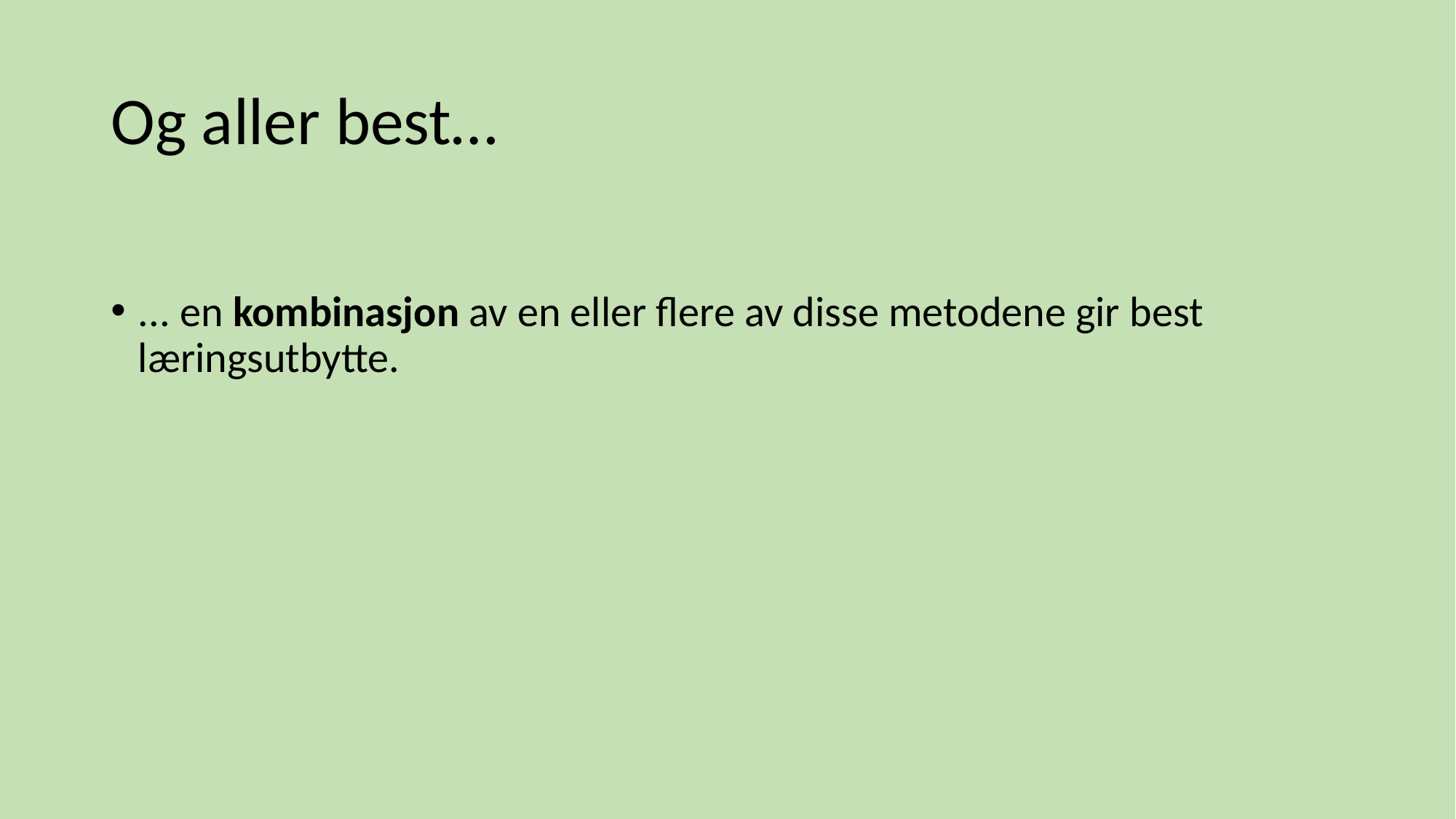

# Og aller best…

... en kombinasjon av en eller flere av disse metodene gir best læringsutbytte.